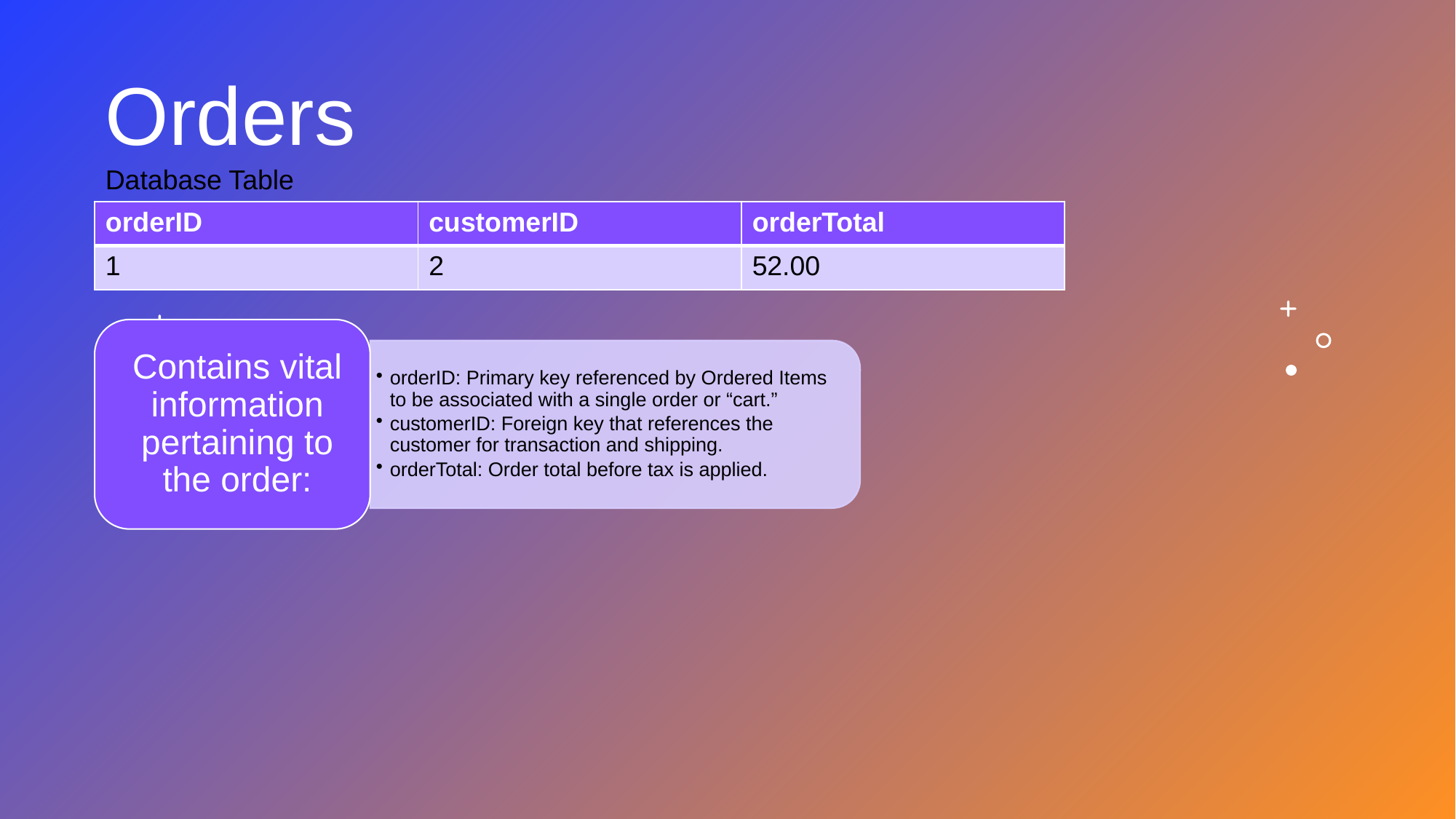

Orders
Database Table
| orderID | customerID | orderTotal |
| --- | --- | --- |
| 1 | 2 | 52.00 |
orderID: Primary key referenced by Ordered Items to be associated with a single order or “cart.”
customerID: Foreign key that references the customer for transaction and shipping.
orderTotal: Order total before tax is applied.
Contains vital information pertaining to the order: